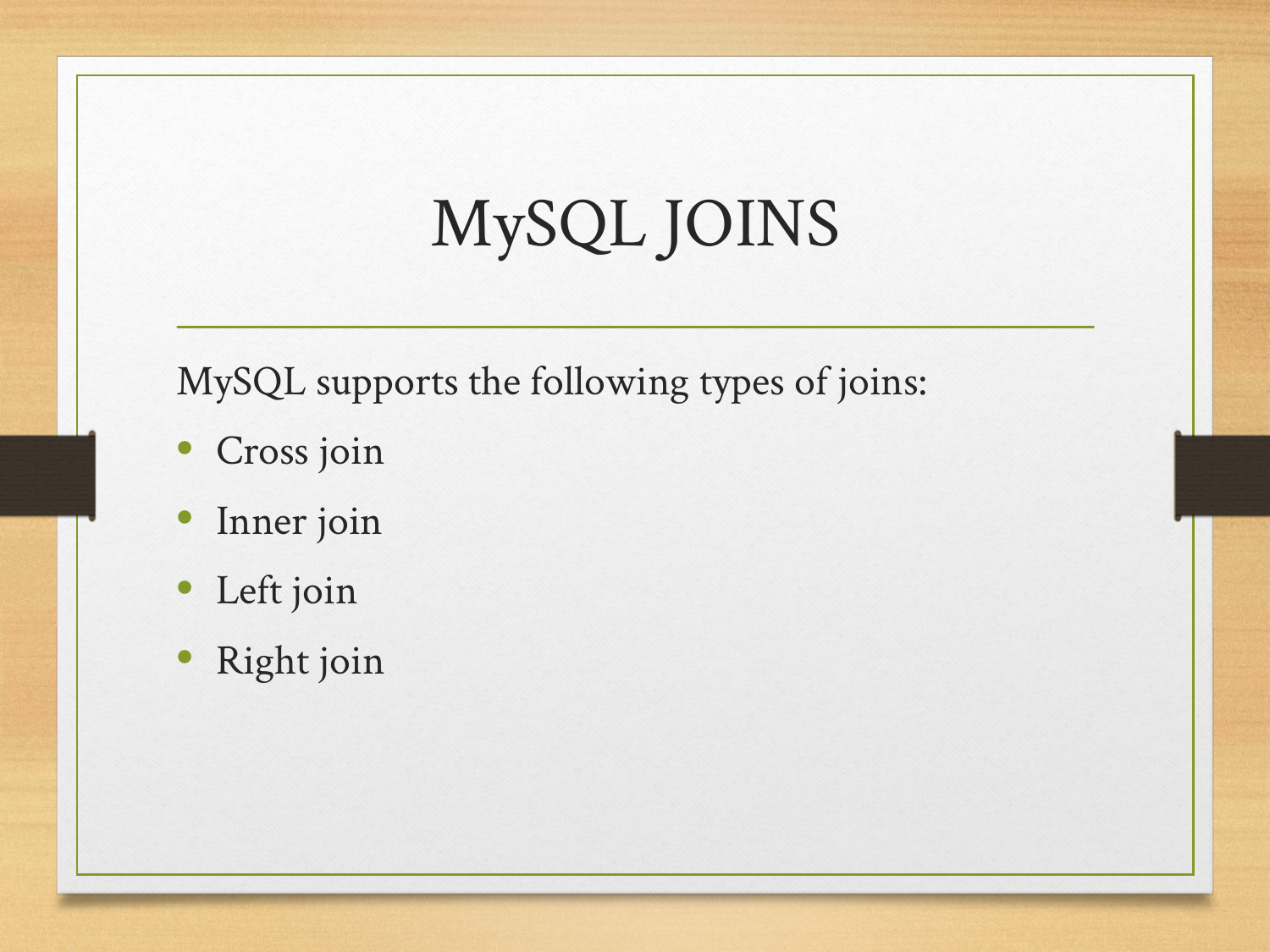

# MySQL JOINS
MySQL supports the following types of joins:
Cross join
Inner join
Left join
Right join